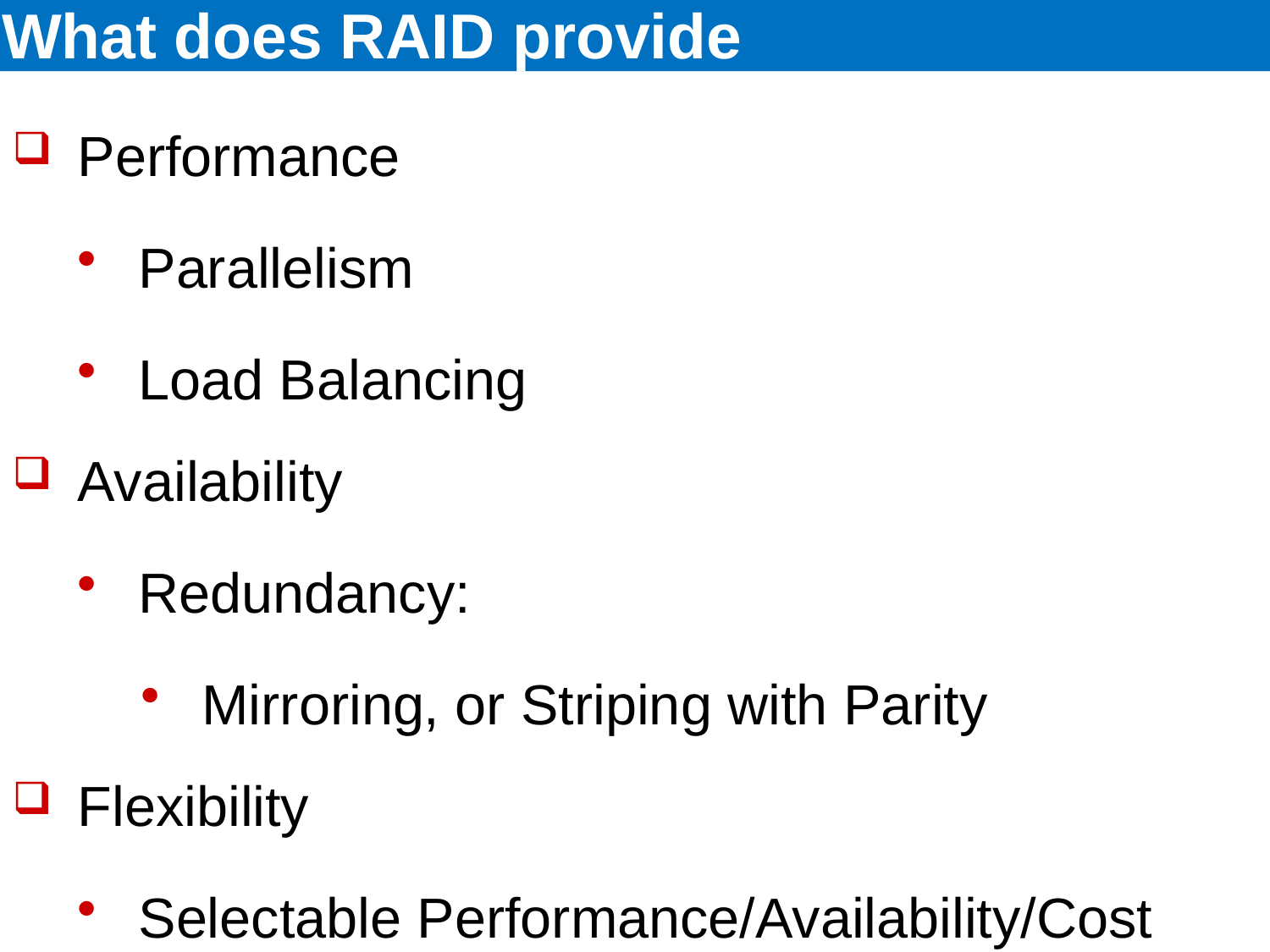

# What does RAID provide
Performance
Parallelism
Load Balancing
Availability
Redundancy:
Mirroring, or Striping with Parity
Flexibility
Selectable Performance/Availability/Cost